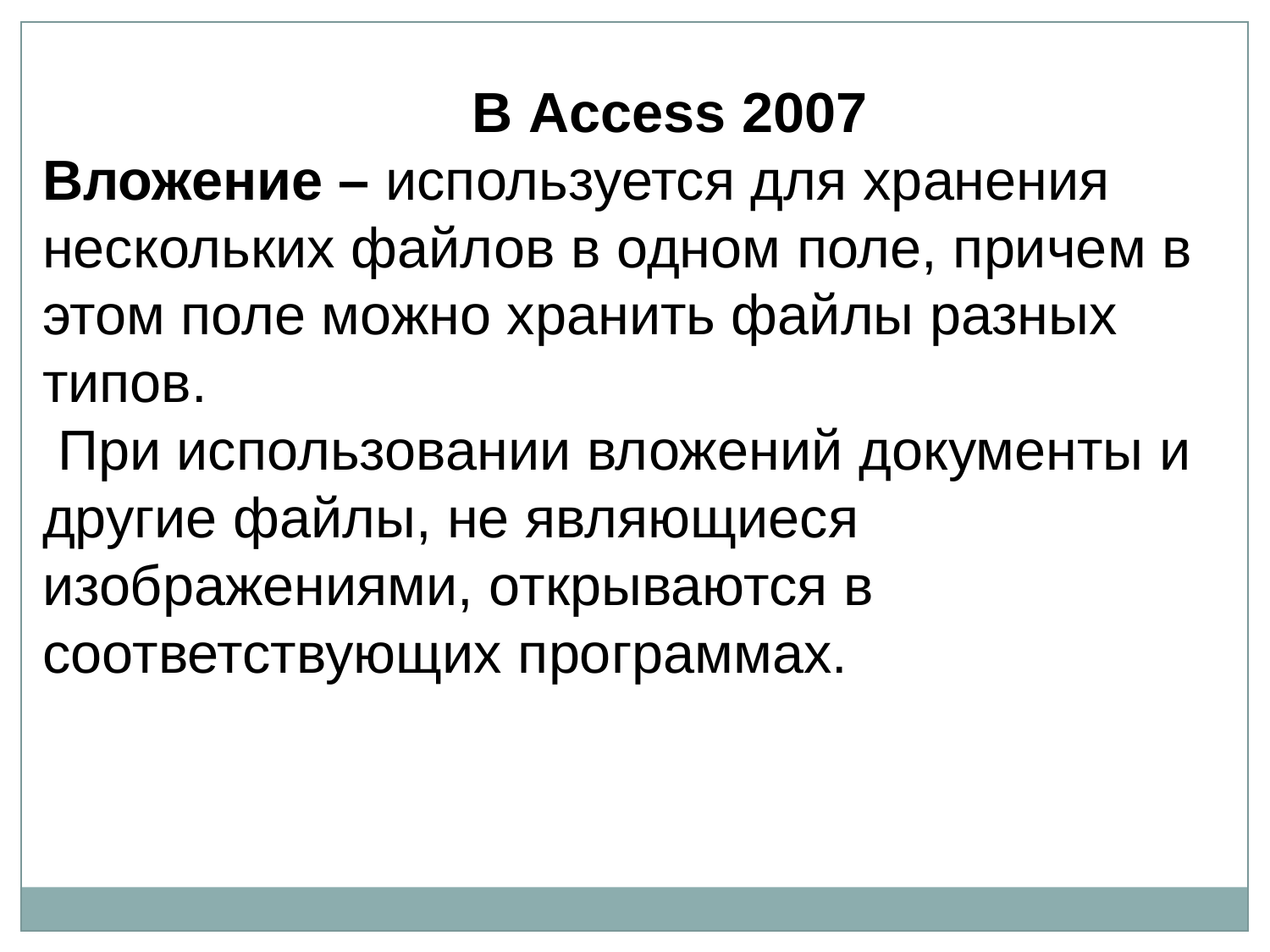

В Access 2007
Вложение – используется для хранения нескольких файлов в одном поле, причем в этом поле можно хранить файлы разных типов.
 При использовании вложений документы и другие файлы, не являющиеся изображениями, открываются в соответствующих программах.